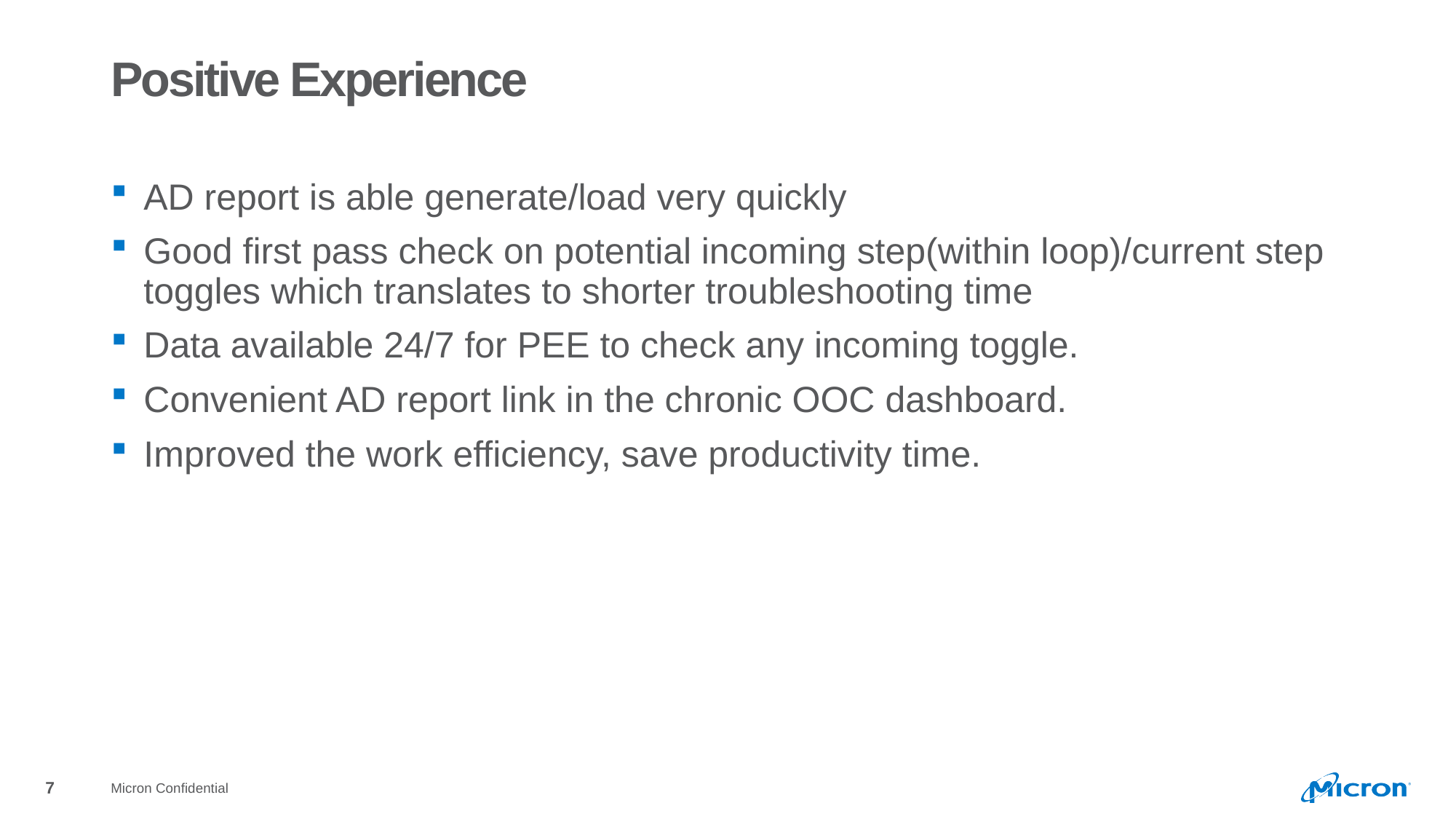

# Positive Experience
AD report is able generate/load very quickly
Good first pass check on potential incoming step(within loop)/current step toggles which translates to shorter troubleshooting time
Data available 24/7 for PEE to check any incoming toggle.
Convenient AD report link in the chronic OOC dashboard.
Improved the work efficiency, save productivity time.

Micron Confidential
7